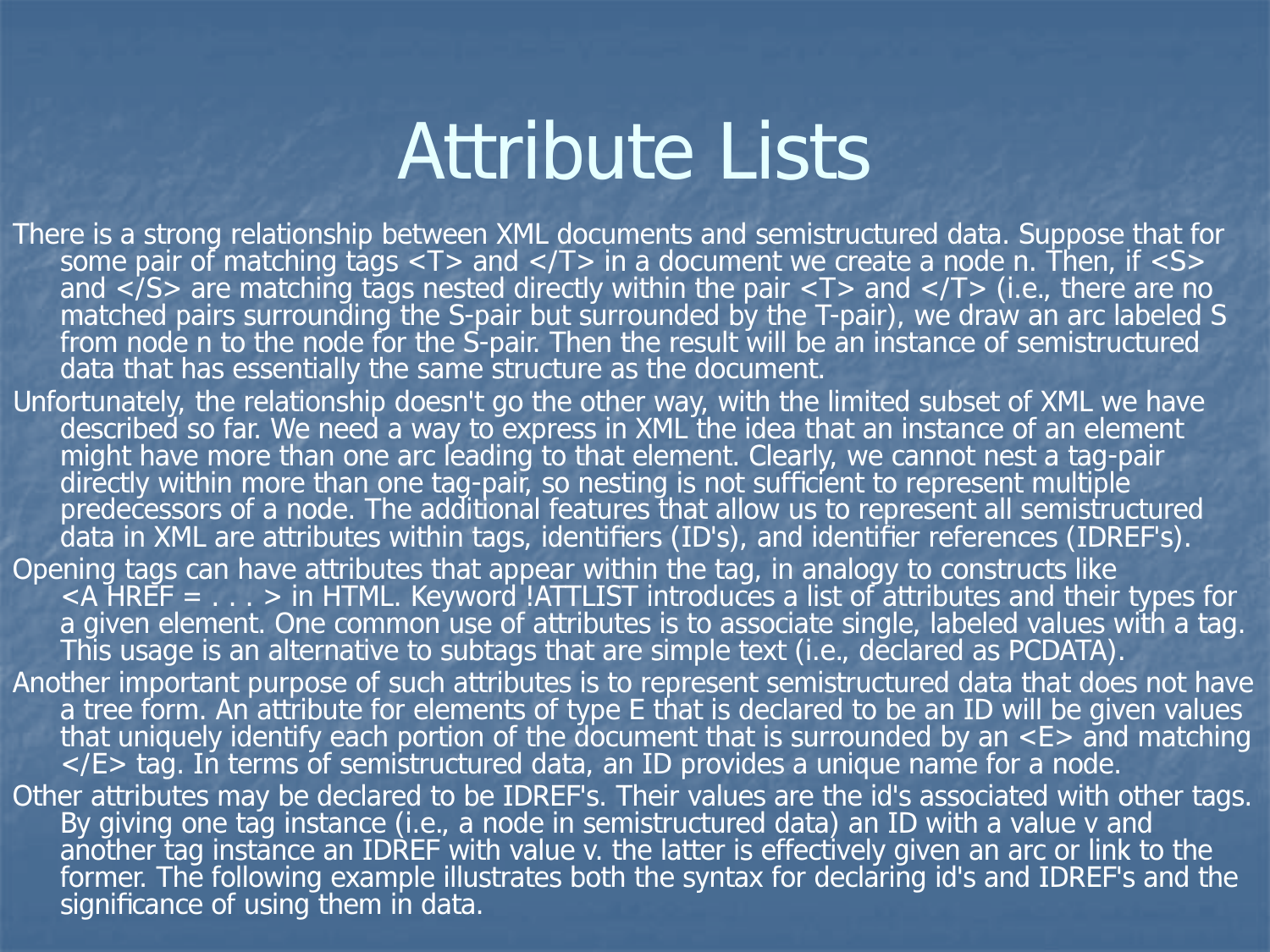

# Attribute Lists
There is a strong relationship between XML documents and semistructured data. Suppose that for some pair of matching tags <T> and </T> in a document we create a node n. Then, if <S> and </S> are matching tags nested directly within the pair <T> and </T> (i.e., there are no matched pairs surrounding the S-pair but surrounded by the T-pair), we draw an arc labeled S from node n to the node for the S-pair. Then the result will be an instance of semistructured data that has essentially the same structure as the document.
Unfortunately, the relationship doesn't go the other way, with the limited subset of XML we have described so far. We need a way to express in XML the idea that an instance of an element might have more than one arc leading to that element. Clearly, we cannot nest a tag-pair directly within more than one tag-pair, so nesting is not sufficient to represent multiple predecessors of a node. The additional features that allow us to represent all semistructured data in XML are attributes within tags, identifiers (ID's), and identifier references (IDREF's).
Opening tags can have attributes that appear within the tag, in analogy to constructs like
<A HREF = . . . > in HTML. Keyword !ATTLIST introduces a list of attributes and their types for a given element. One common use of attributes is to associate single, labeled values with a tag. This usage is an alternative to subtags that are simple text (i.e., declared as PCDATA).
Another important purpose of such attributes is to represent semistructured data that does not have a tree form. An attribute for elements of type E that is declared to be an ID will be given values that uniquely identify each portion of the document that is surrounded by an <E> and matching </E> tag. In terms of semistructured data, an ID provides a unique name for a node.
Other attributes may be declared to be IDREF's. Their values are the id's associated with other tags. By giving one tag instance (i.e., a node in semistructured data) an ID with a value v and another tag instance an IDREF with value v. the latter is effectively given an arc or link to the former. The following example illustrates both the syntax for declaring id's and IDREF's and the significance of using them in data.